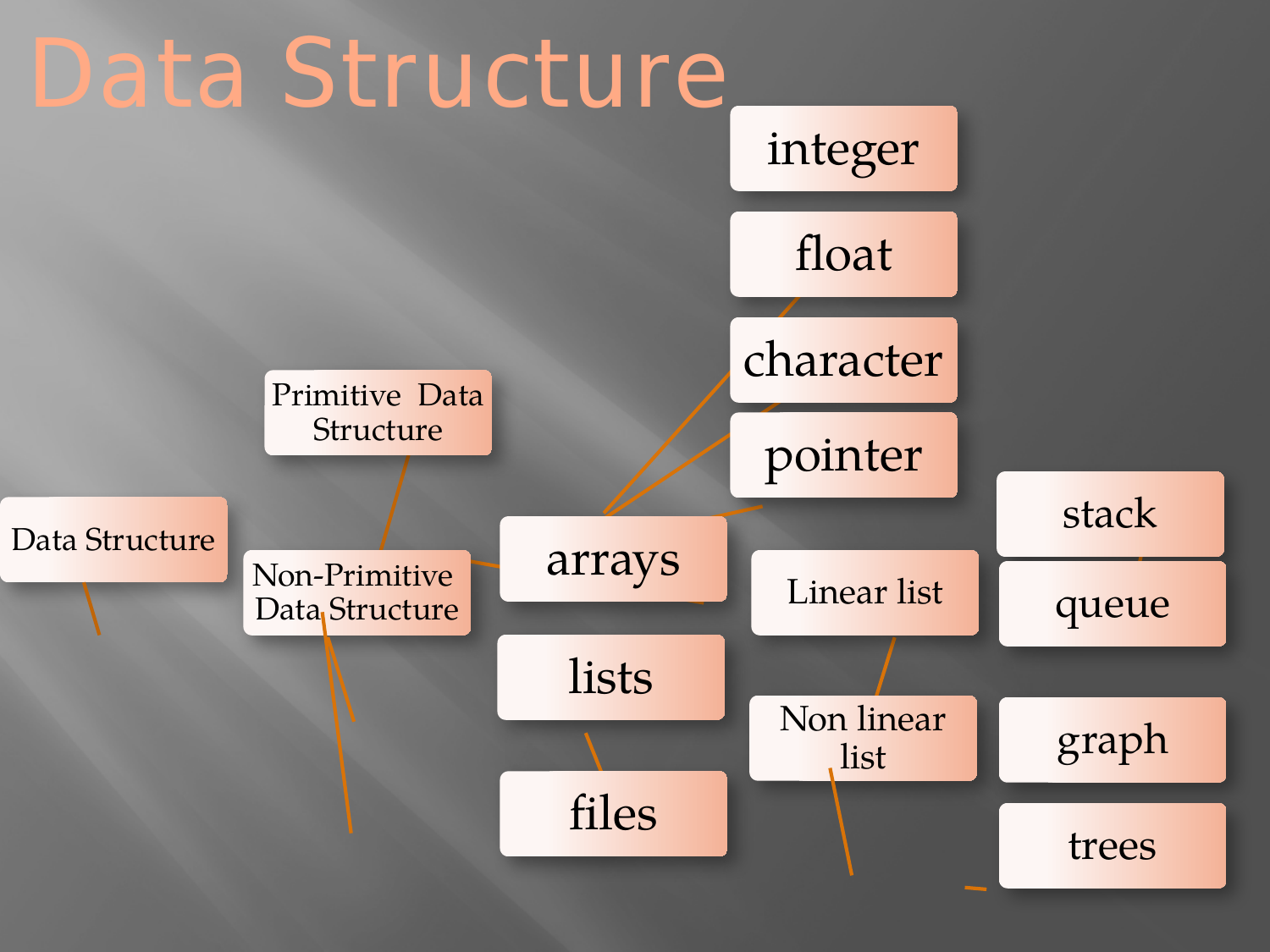

Data Structure
integer
float

character

Primitive  Data Structure

pointer

stack

Data Structure
arrays
Non-Primitive  Data Structure
Linear list

queue

lists

Non linear list
graph

files

trees